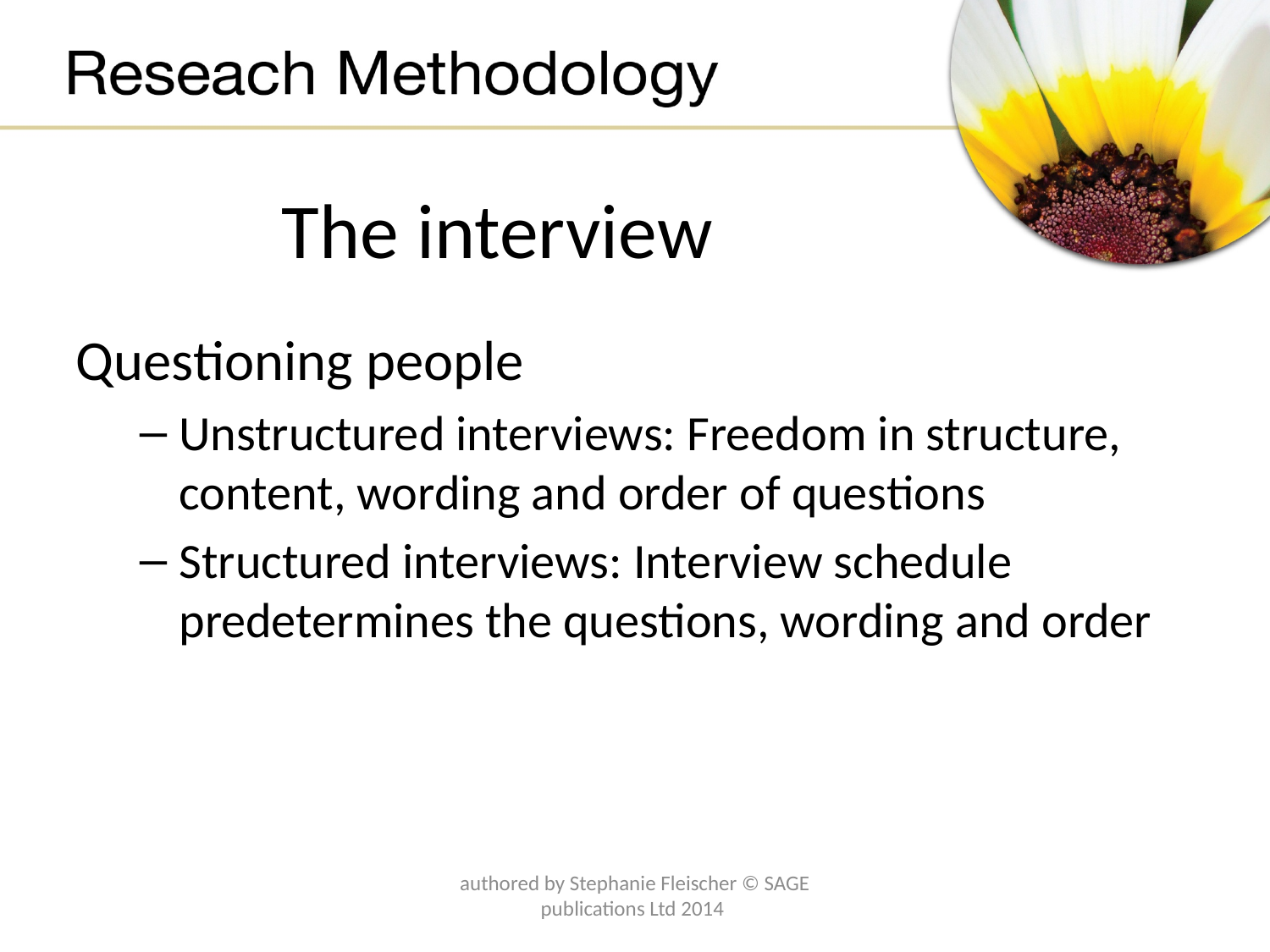

# The interview
Questioning people
Unstructured interviews: Freedom in structure, content, wording and order of questions
Structured interviews: Interview schedule predetermines the questions, wording and order
authored by Stephanie Fleischer © SAGE publications Ltd 2014